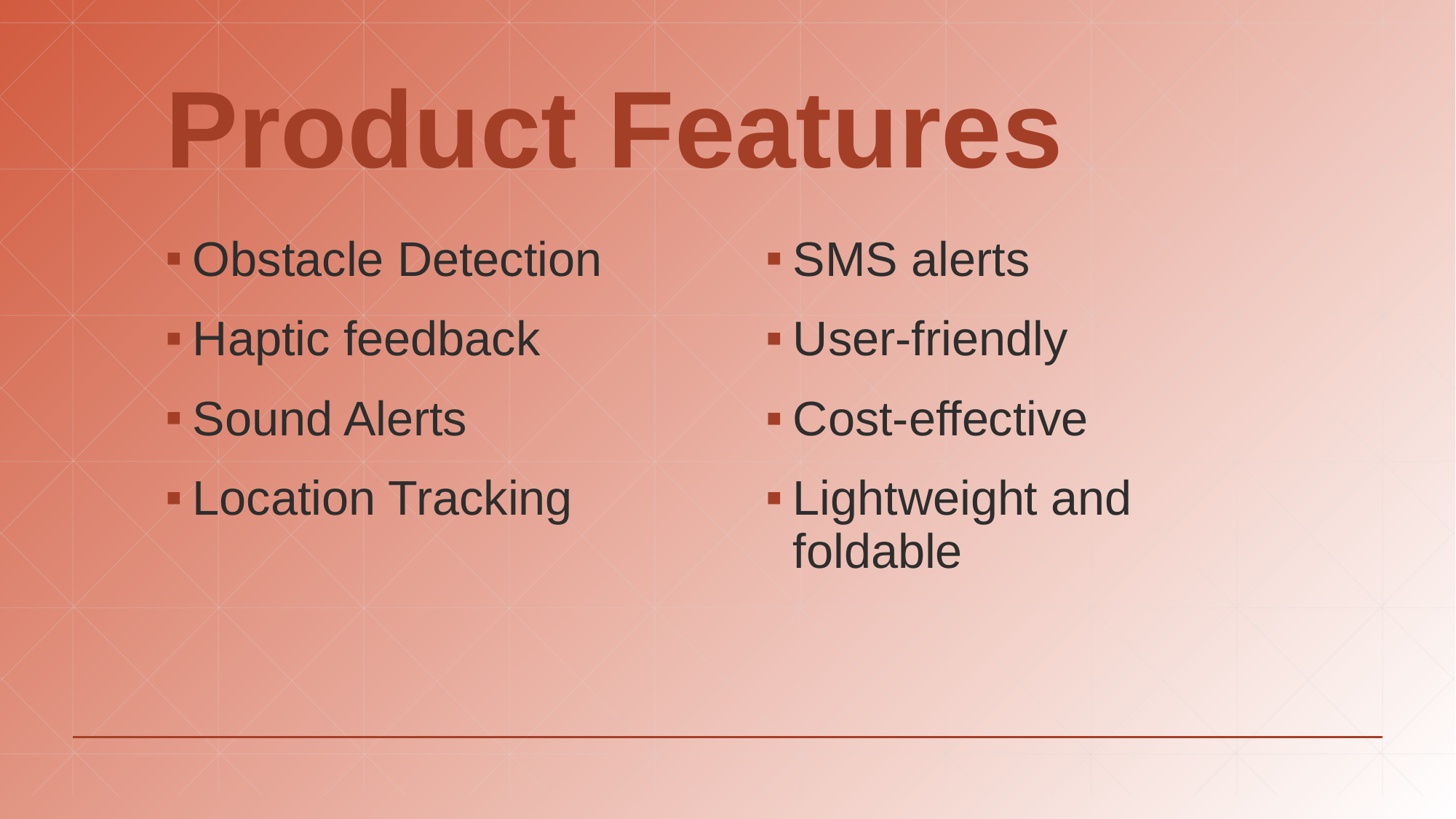

# Product Features
Obstacle Detection
Haptic feedback
Sound Alerts
Location Tracking

SMS alerts
User-friendly
Cost-effective
Lightweight and foldable